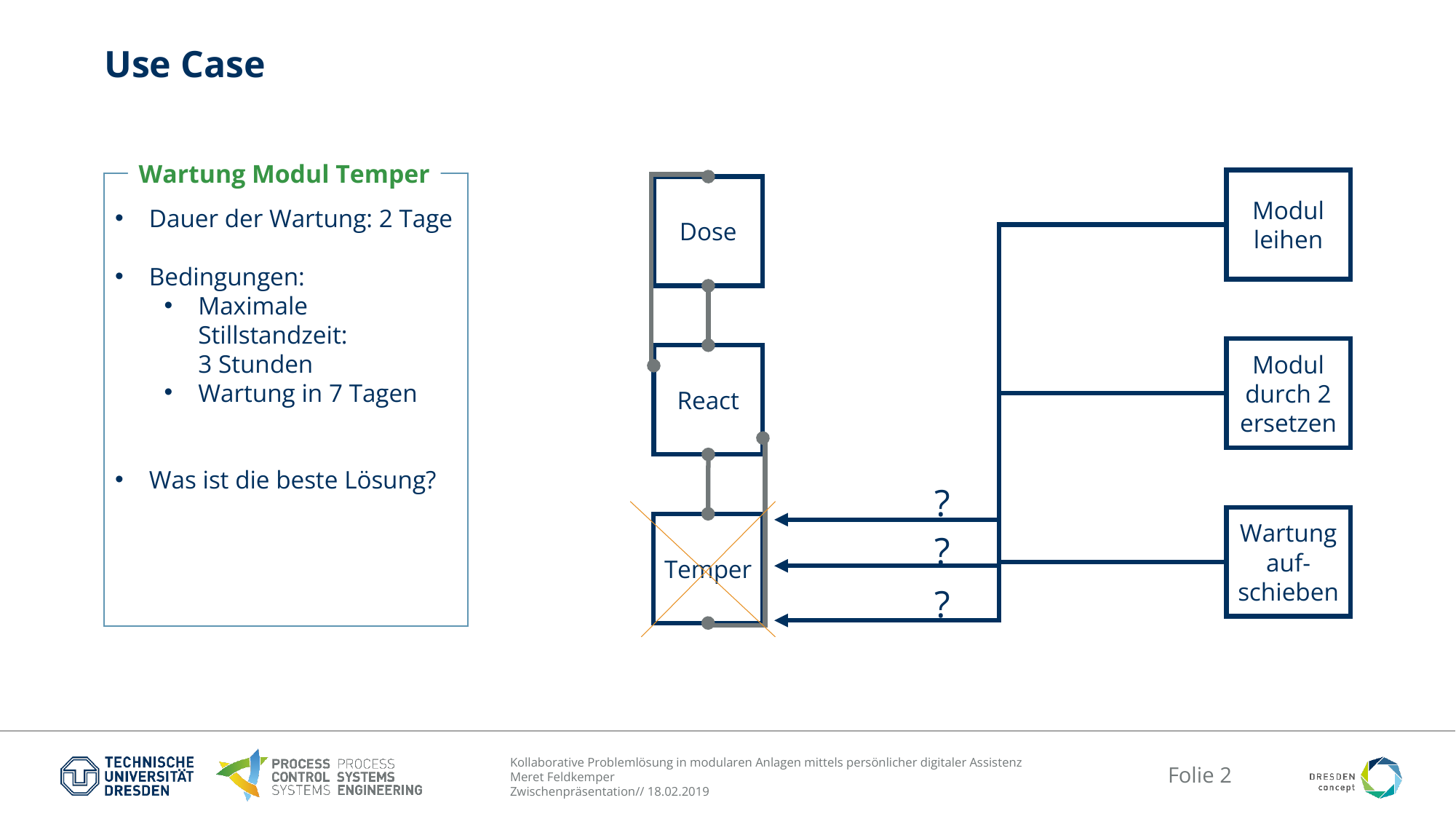

# Use Case
Wartung Modul Temper
Dauer der Wartung: 2 Tage

Bedingungen:
Maximale Stillstandzeit:
3 Stunden
Wartung in 7 Tagen

Was ist die beste Lösung?
Leihmodul
PRO: Keine Anpassungen am Rezept
CONTRA: Hohe Kosten
Modul leihen
Dose
Altes Modul
PRO: Funktioniert, geringe Kosten
CONTRA: Hoher Energieverbrauch
Modul durch 2 ersetzen
React
?
Neues Modul
PRO: Geringer Energieverbrauch
CONTRA: Viele Anpassungen am Rezept
Wartung
auf-schieben
Temper
?
?